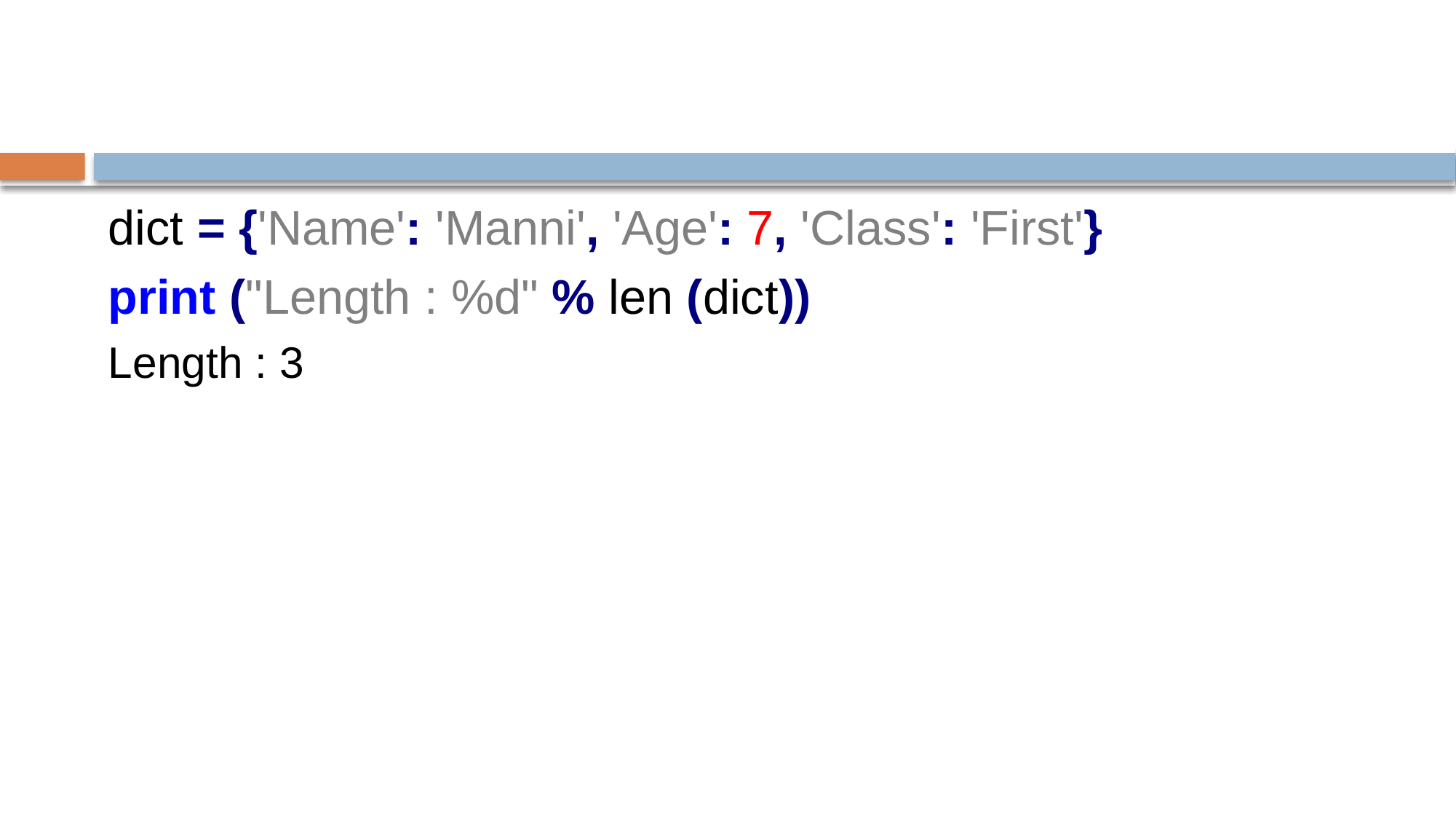

#
dict = {'Name': 'Manni', 'Age': 7, 'Class': 'First'}
print ("Length : %d" % len (dict))
Length : 3